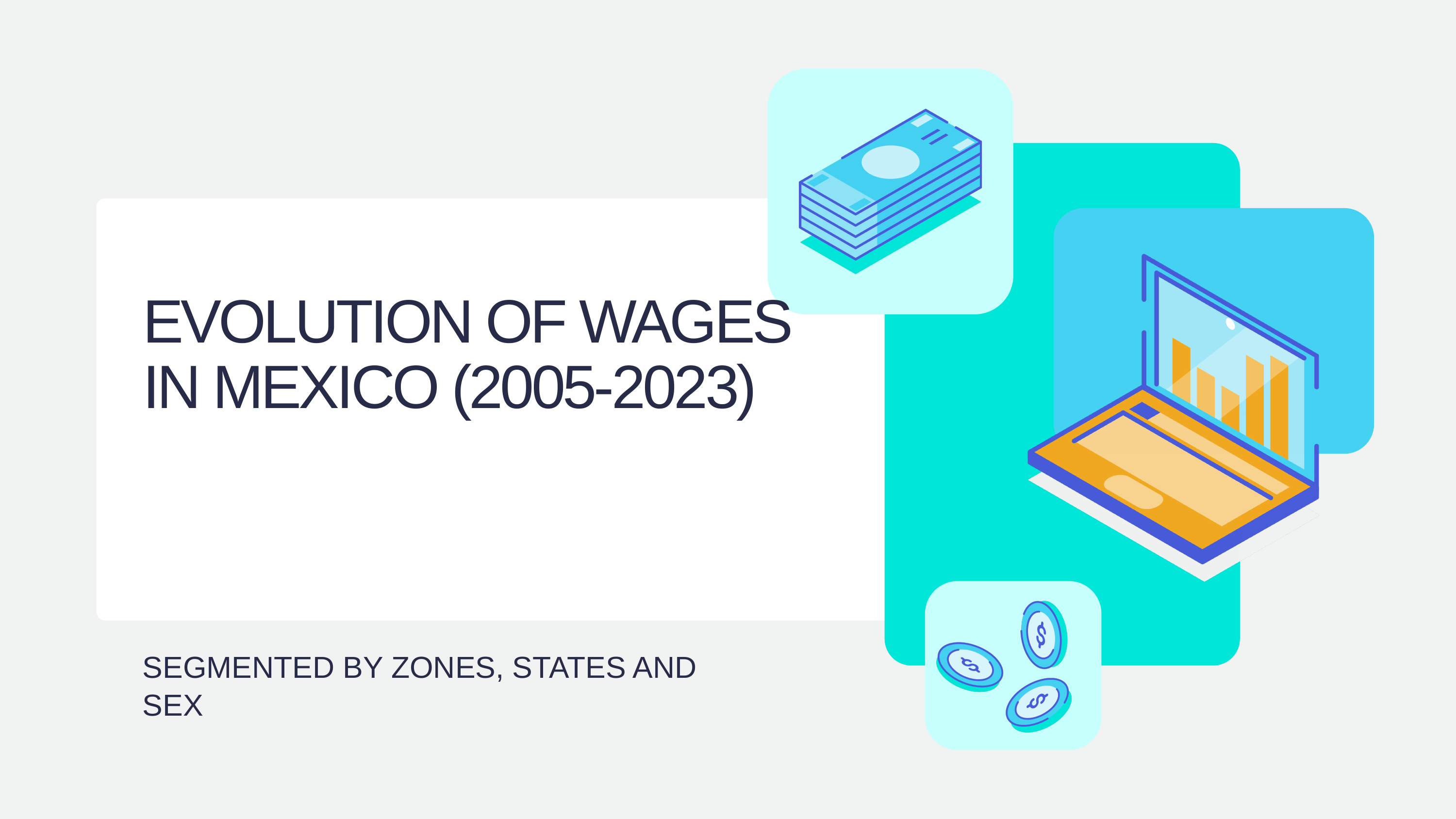

EVOLUTION OF WAGES IN MEXICO (2005-2023)

SEGMENTED BY ZONES, STATES AND SEX